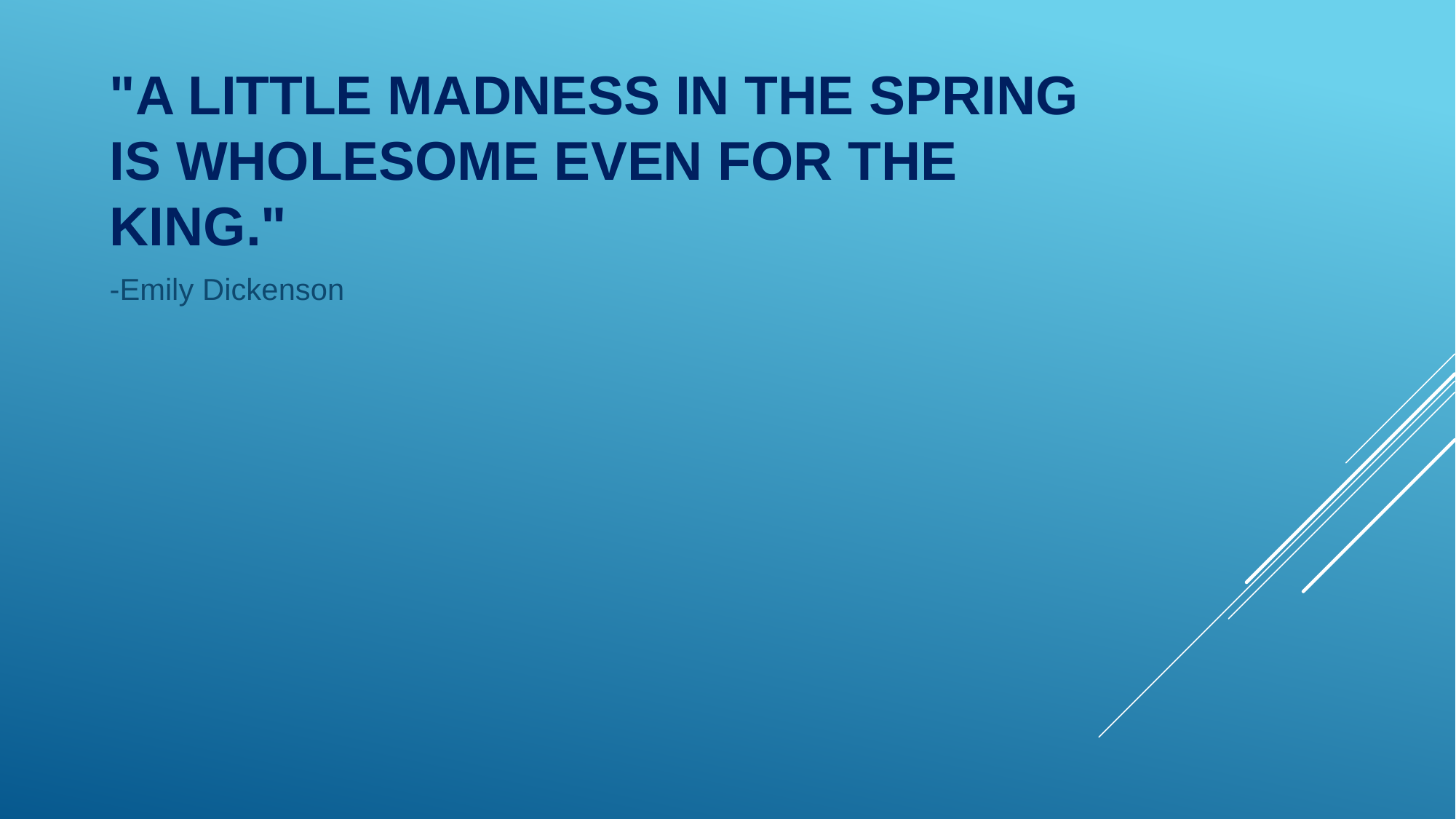

# "A little madness in the Spring Is wholesome even for the King."
-Emily Dickenson